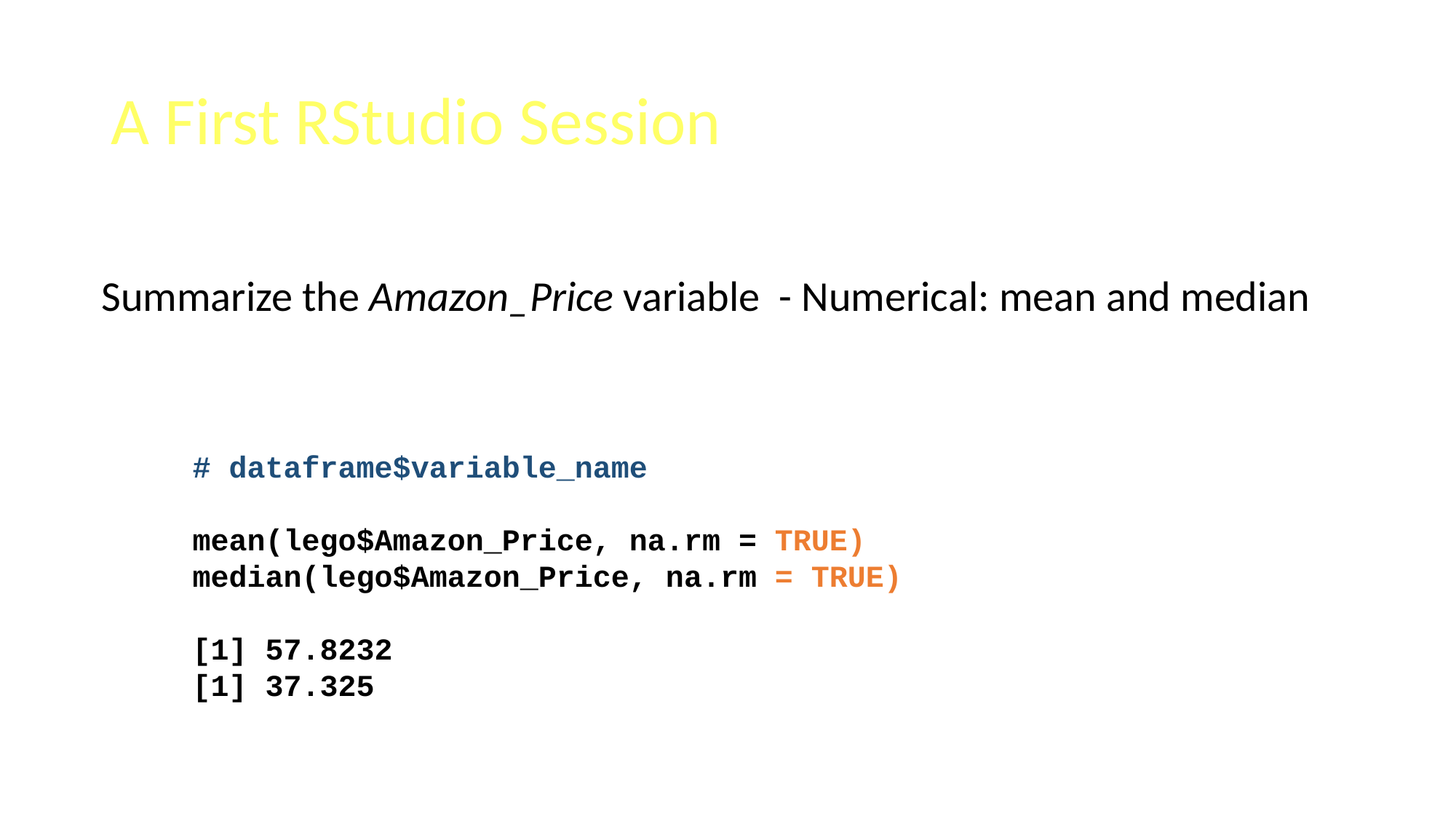

# A First RStudio Session
Summarize the Amazon_Price variable  - Numerical: mean and median
# dataframe$variable_name

mean(lego$Amazon_Price, na.rm = TRUE)
median(lego$Amazon_Price, na.rm = TRUE)

[1] 57.8232
[1] 37.325